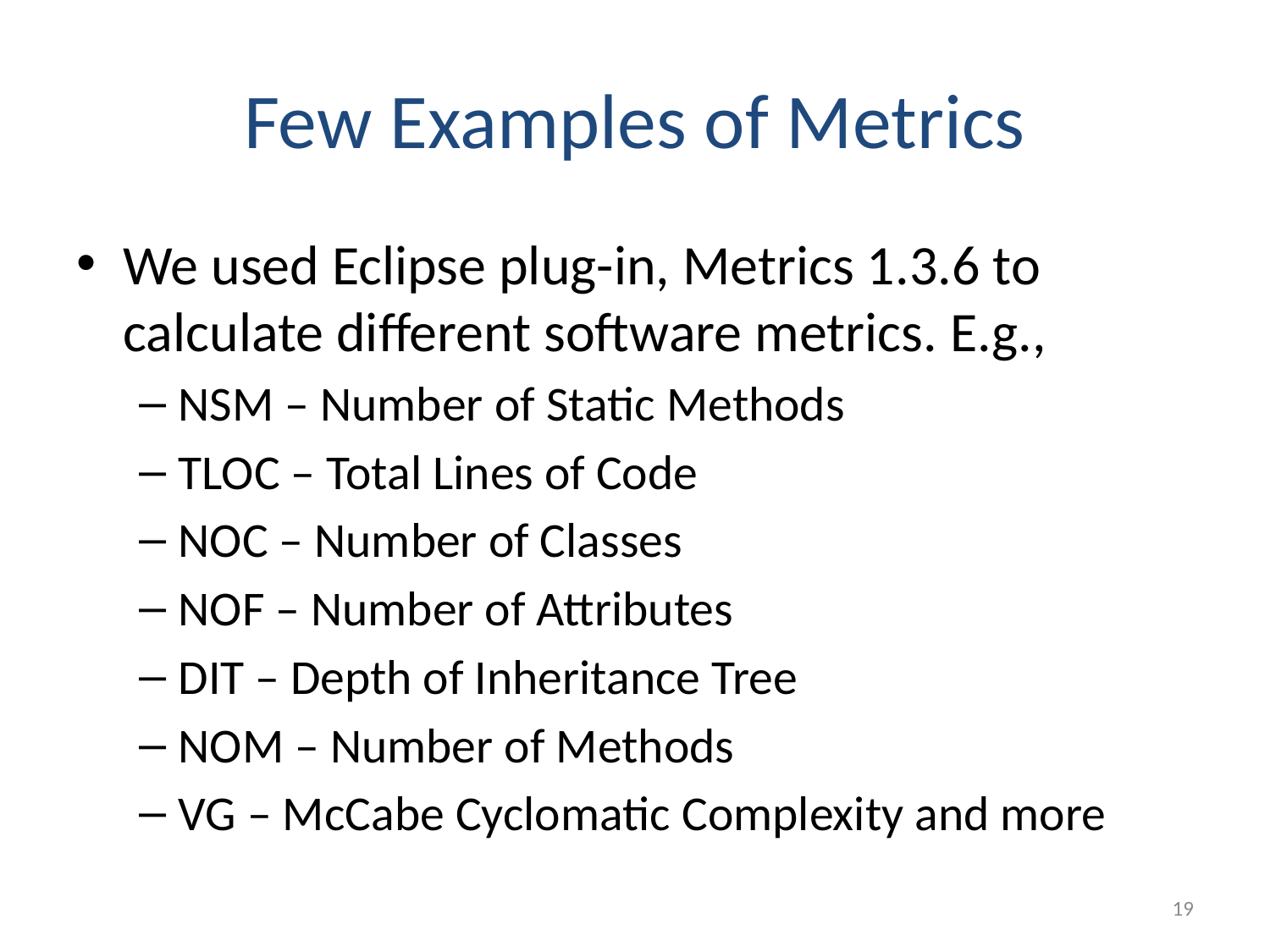

# Few Examples of Metrics
We used Eclipse plug-in, Metrics 1.3.6 to calculate different software metrics. E.g.,
NSM – Number of Static Methods
TLOC – Total Lines of Code
NOC – Number of Classes
NOF – Number of Attributes
DIT – Depth of Inheritance Tree
NOM – Number of Methods
VG – McCabe Cyclomatic Complexity and more

19